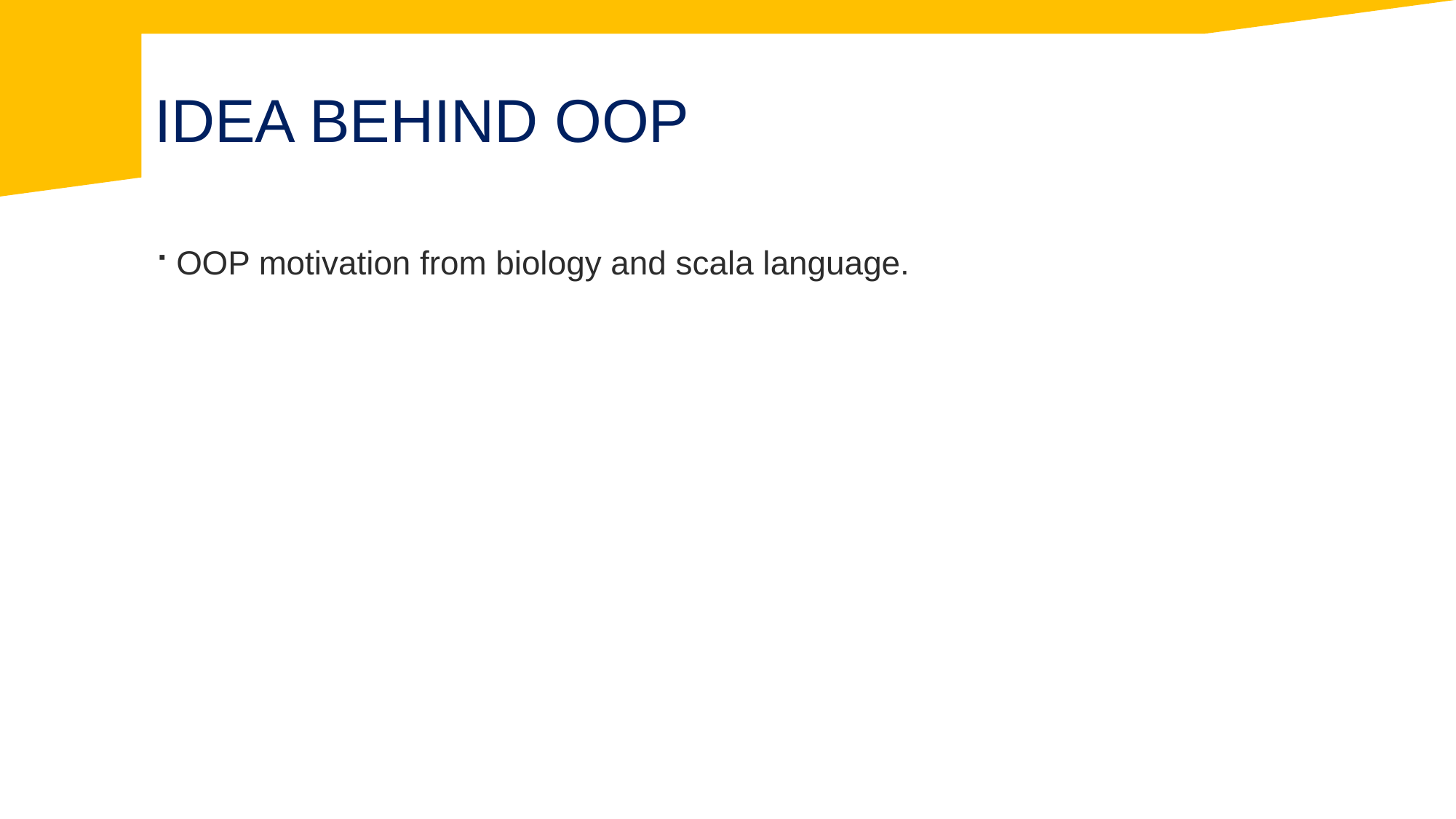

# Idea behind oop
OOP motivation from biology and scala language.